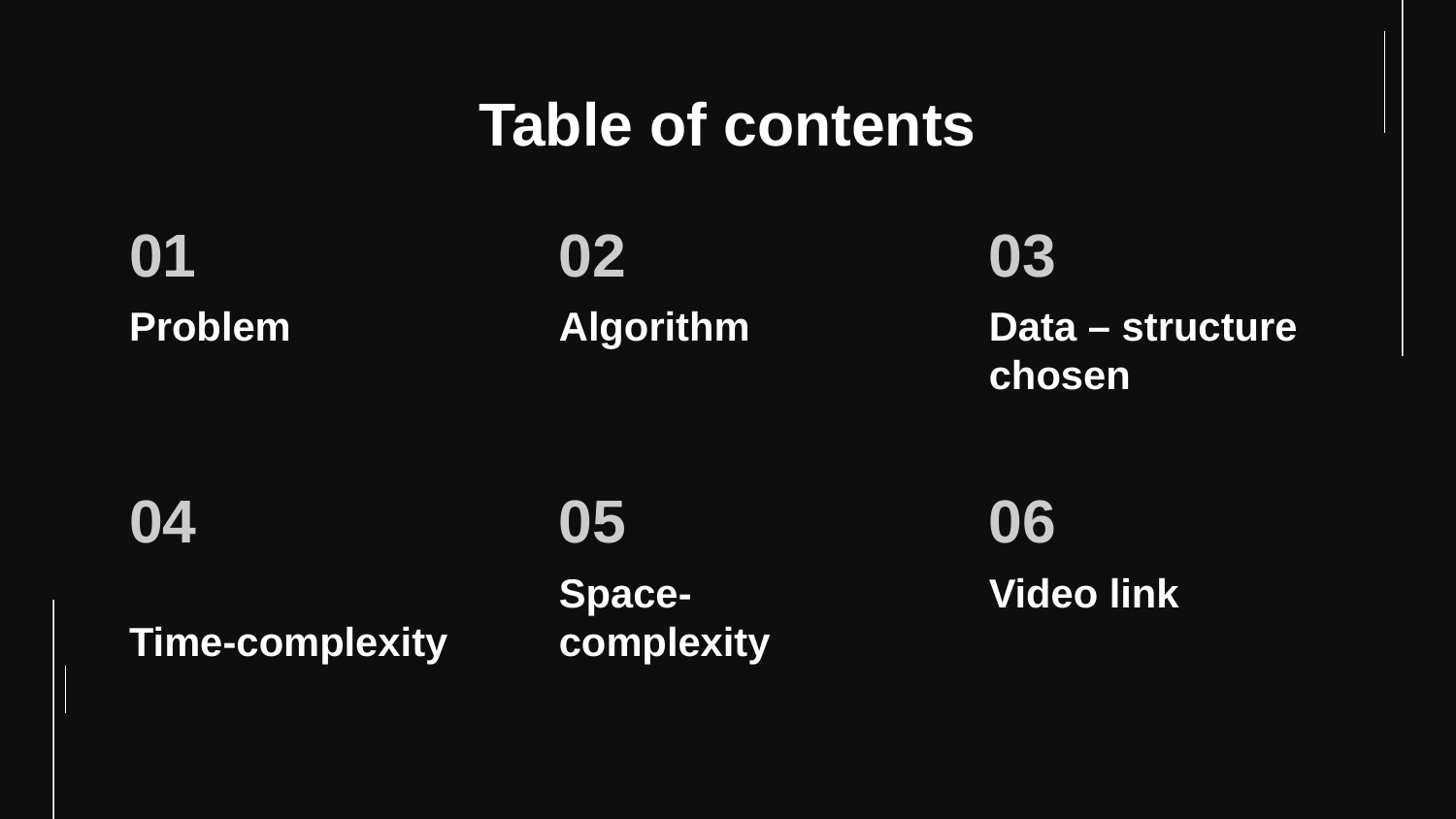

Table of contents
# 01
02
03
Problem

Algorithm

Data – structure
chosen
04
05
06
Time-complexity
Space-complexity
Video link